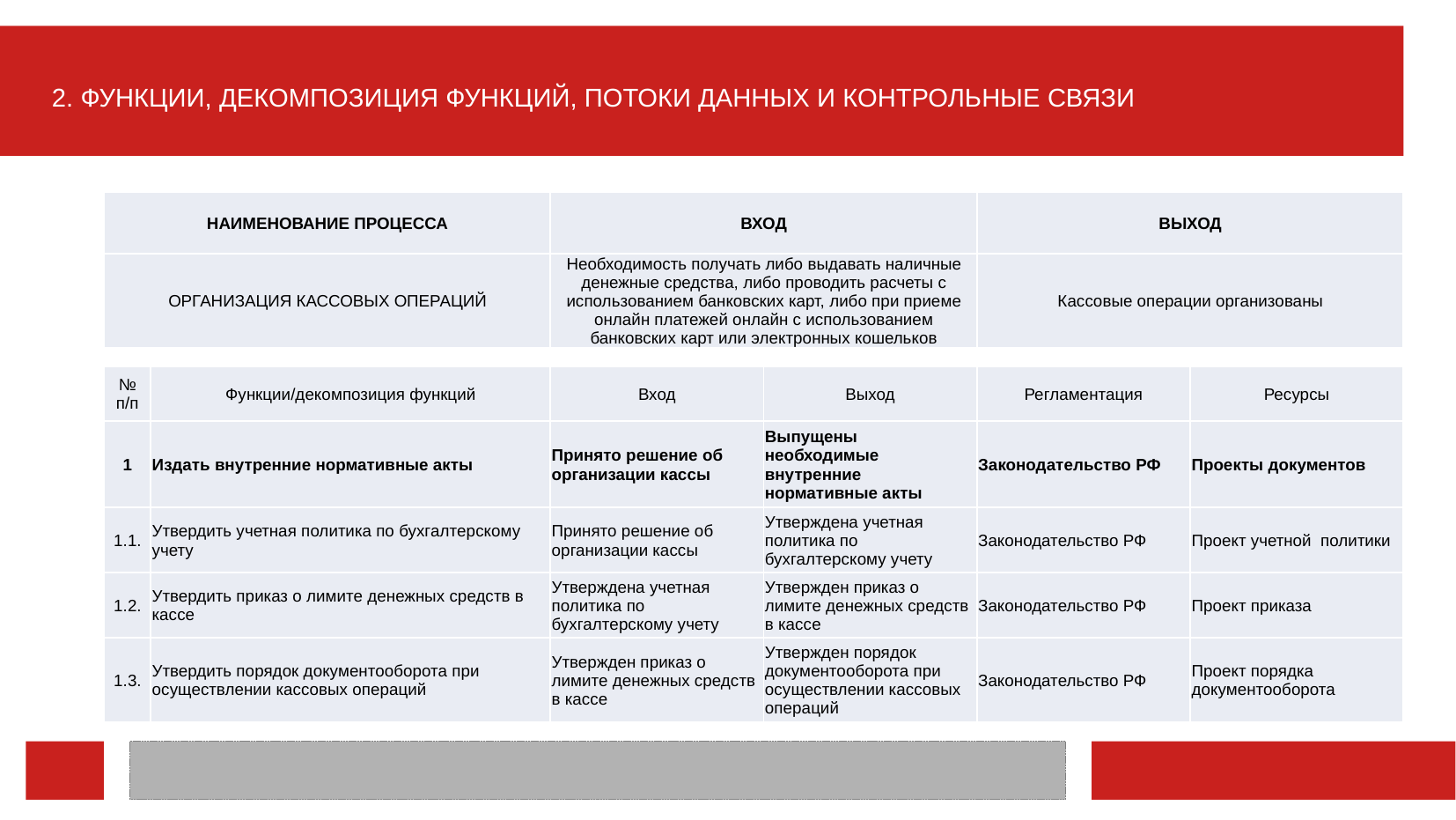

2. ФУНКЦИИ, ДЕКОМПОЗИЦИЯ ФУНКЦИЙ, ПОТОКИ ДАННЫХ И КОНТРОЛЬНЫЕ СВЯЗИ
| НАИМЕНОВАНИЕ ПРОЦЕССА | ВХОД | ВЫХОД |
| --- | --- | --- |

| ОРГАНИЗАЦИЯ КАССОВЫХ ОПЕРАЦИЙ | Необходимость получать либо выдавать наличные денежные средства, либо проводить расчеты с использованием банковских карт, либо при приеме онлайн платежей онлайн с использованием банковских карт или электронных кошельков | Кассовые операции организованы |
| --- | --- | --- |
| № п/п | Функции/декомпозиция функций | Вход | Выход | Регламентация | Ресурсы |
| --- | --- | --- | --- | --- | --- |
| 1 | Издать внутренние нормативные акты | Принято решение об организации кассы | Выпущены необходимые внутренние нормативные акты | Законодательство РФ | Проекты документов |
| 1.1. | Утвердить учетная политика по бухгалтерскому учету | Принято решение об организации кассы | Утверждена учетная политика по бухгалтерскому учету | Законодательство РФ | Проект учетной политики |
| 1.2. | Утвердить приказ о лимите денежных средств в кассе | Утверждена учетная политика по бухгалтерскому учету | Утвержден приказ о лимите денежных средств в кассе | Законодательство РФ | Проект приказа |
| 1.3. | Утвердить порядок документооборота при осуществлении кассовых операций | Утвержден приказ о лимите денежных средств в кассе | Утвержден порядок документооборота при осуществлении кассовых операций | Законодательство РФ | Проект порядка документооборота |